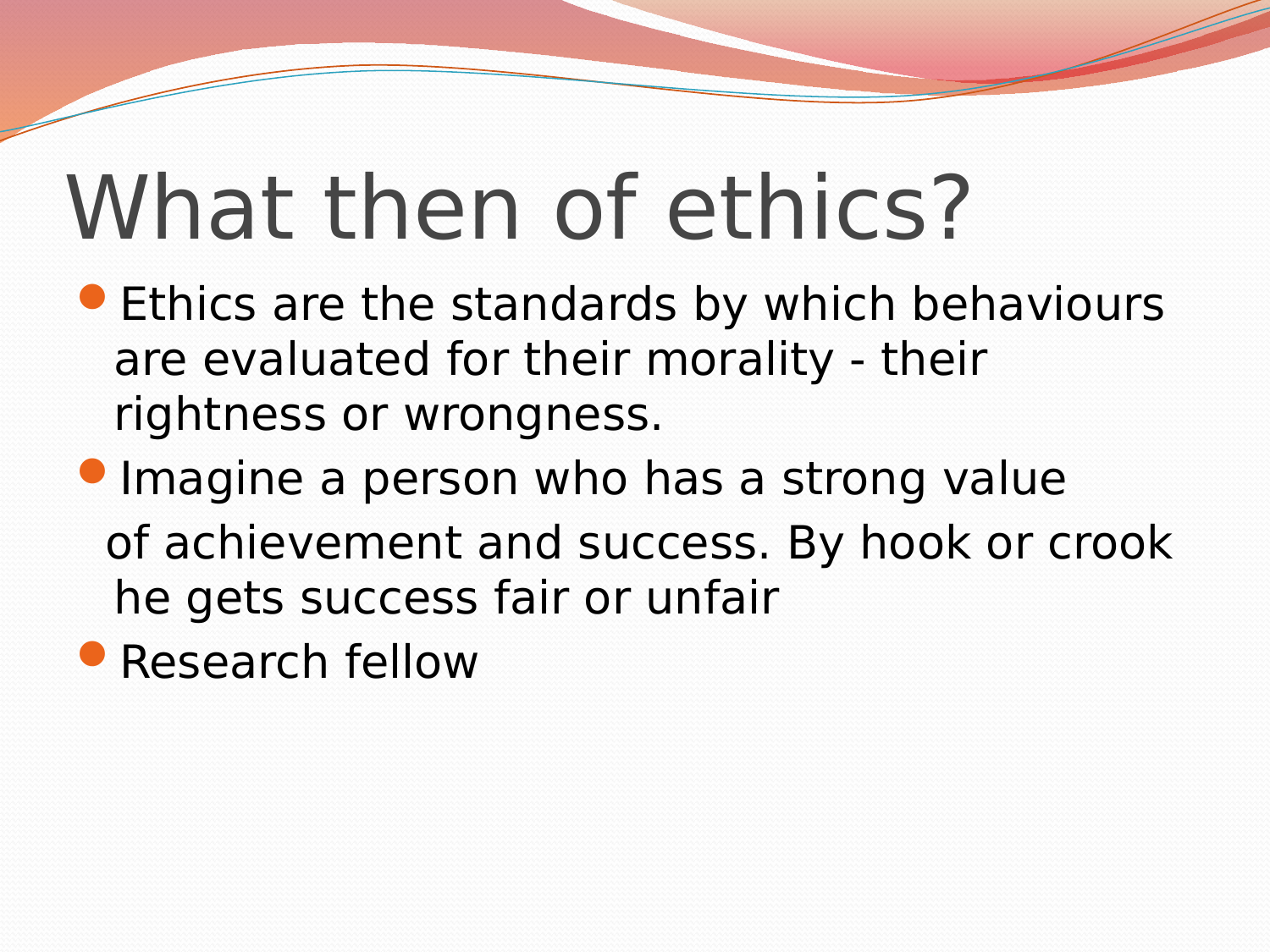

# What then of ethics?
Ethics are the standards by which behaviours are evaluated for their morality - their rightness or wrongness.
Imagine a person who has a strong value
  of achievement and success. By hook or crook he gets success fair or unfair
Research fellow